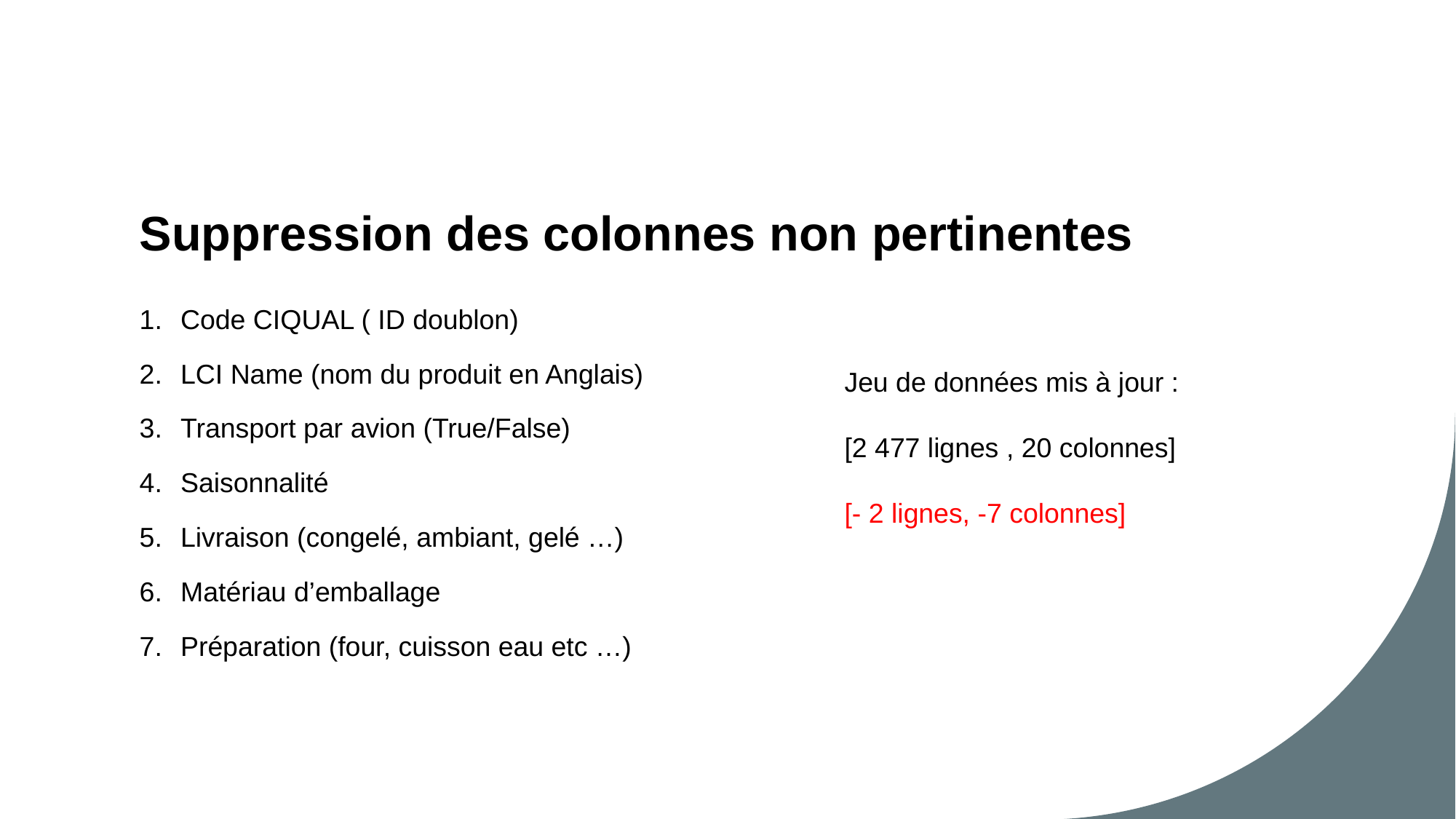

# Suppression des colonnes non pertinentes
Code CIQUAL ( ID doublon)
LCI Name (nom du produit en Anglais)
Transport par avion (True/False)
Saisonnalité
Livraison (congelé, ambiant, gelé …)
Matériau d’emballage
Préparation (four, cuisson eau etc …)

Jeu de données mis à jour :
[2 477 lignes , 20 colonnes]

[- 2 lignes, -7 colonnes]